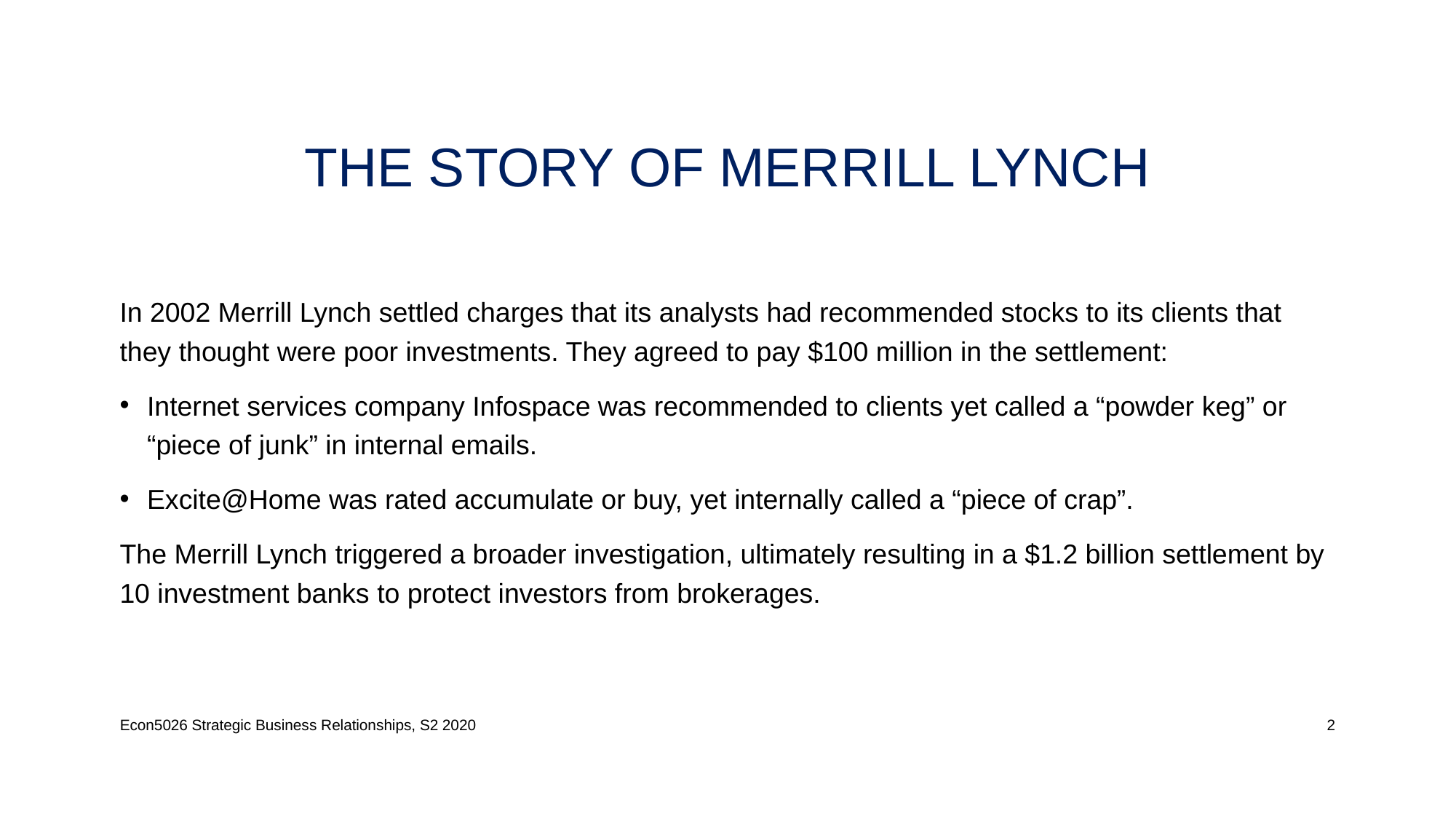

# The Story of Merrill Lynch
In 2002 Merrill Lynch settled charges that its analysts had recommended stocks to its clients that they thought were poor investments. They agreed to pay $100 million in the settlement:
Internet services company Infospace was recommended to clients yet called a “powder keg” or “piece of junk” in internal emails.
Excite@Home was rated accumulate or buy, yet internally called a “piece of crap”.
The Merrill Lynch triggered a broader investigation, ultimately resulting in a $1.2 billion settlement by 10 investment banks to protect investors from brokerages.
Econ5026 Strategic Business Relationships, S2 2020
2